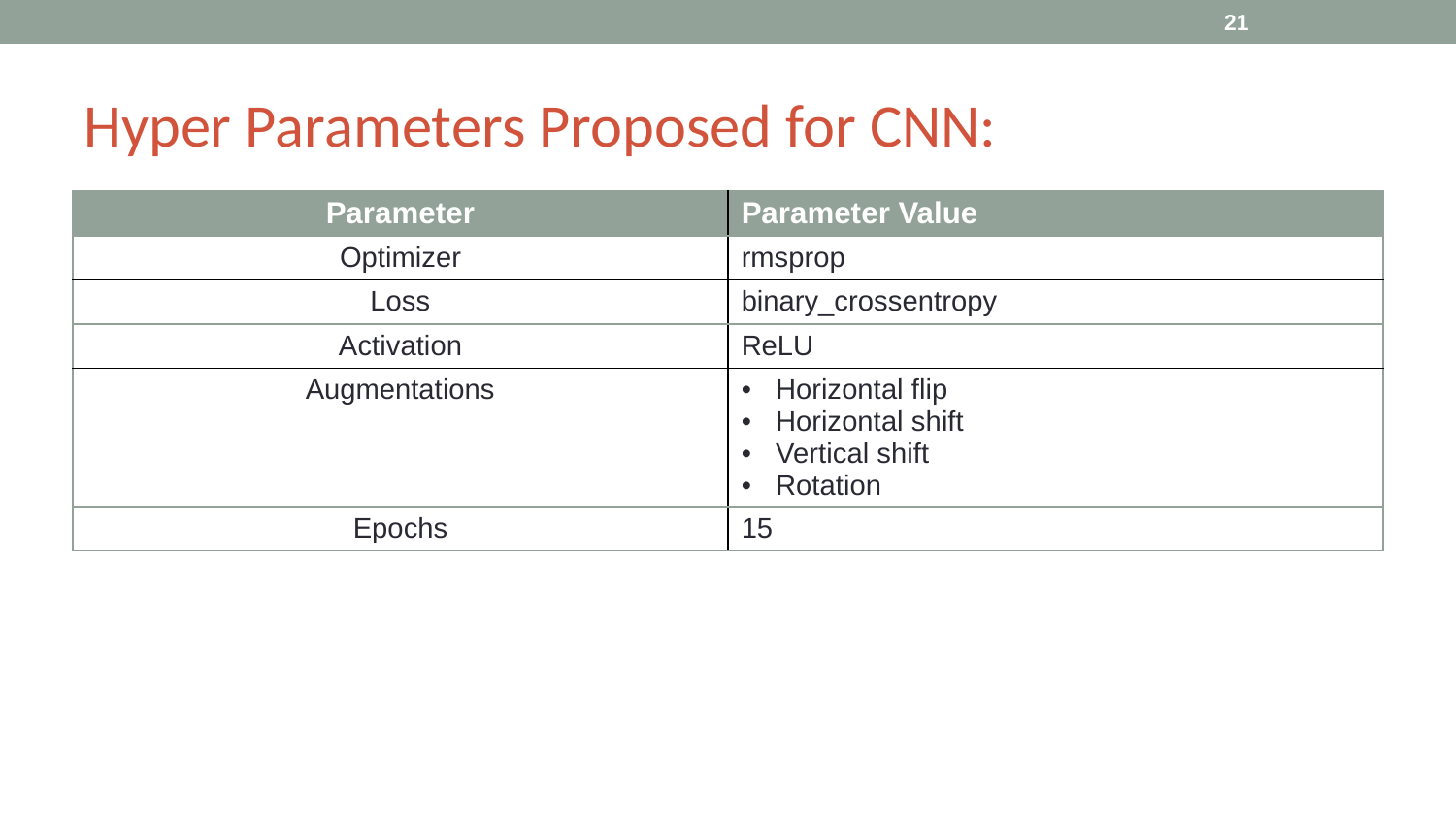

21
# Hyper Parameters Proposed for CNN:
| Parameter | Parameter Value |
| --- | --- |
| Optimizer | rmsprop |
| Loss | binary\_crossentropy |
| Activation | ReLU |
| Augmentations | Horizontal flip Horizontal shift Vertical shift Rotation |
| Epochs | 15 |